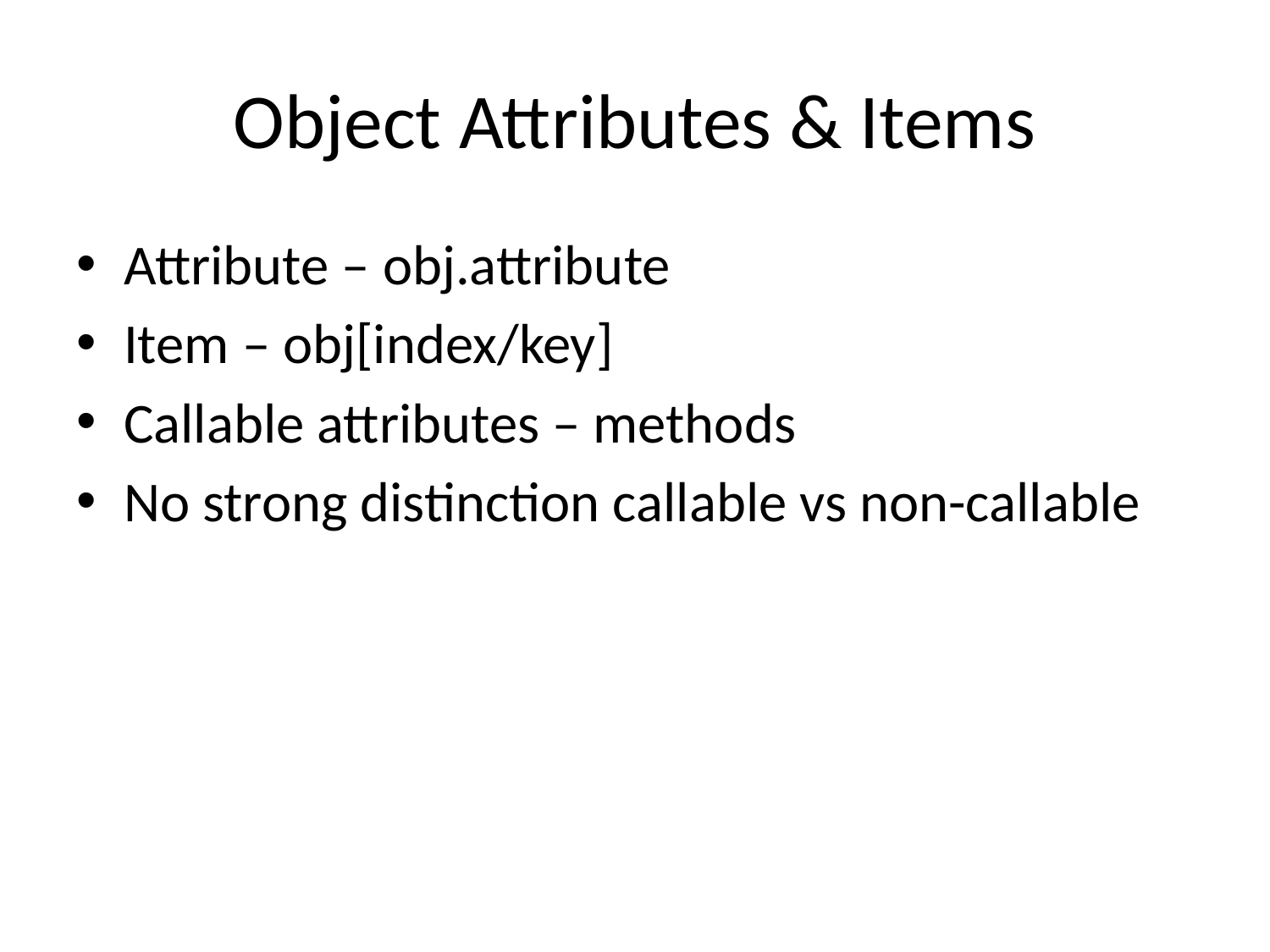

# Object Attributes & Items
Attribute – obj.attribute
Item – obj[index/key]
Callable attributes – methods
No strong distinction callable vs non-callable